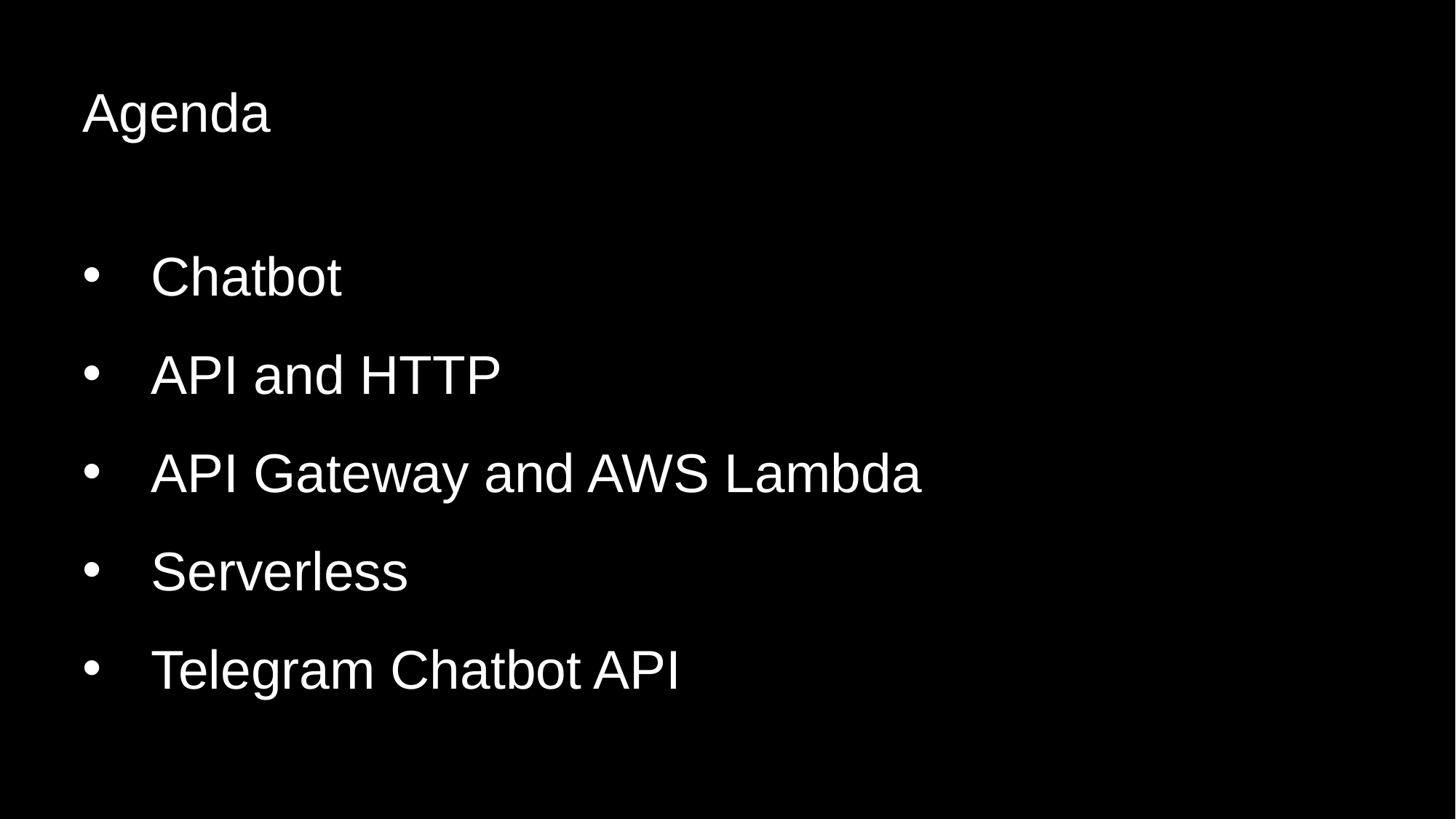

Agenda

Chatbot
API and HTTP
API Gateway and AWS Lambda
Serverless
Telegram Chatbot API